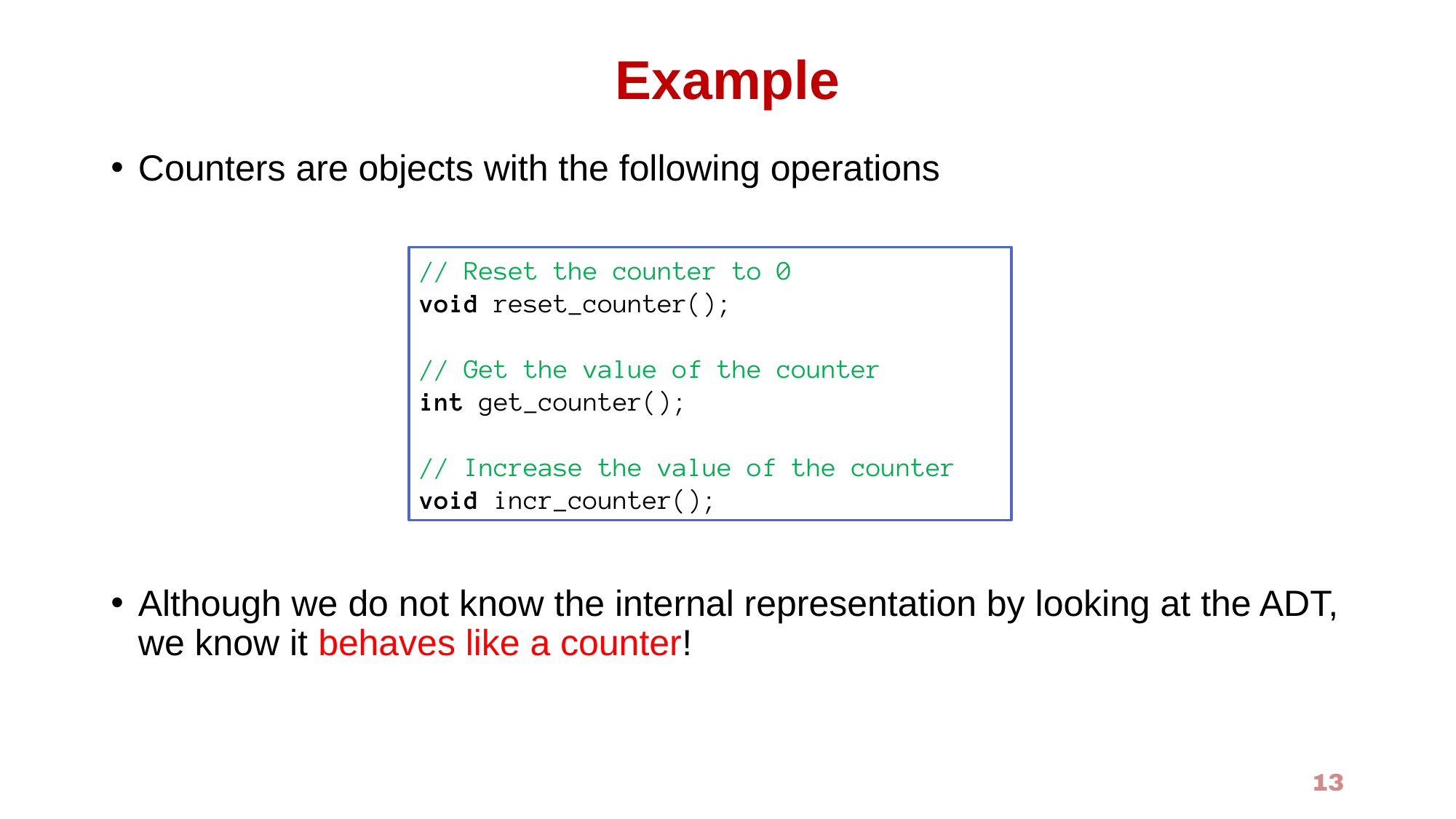

# Example
Counters are objects with the following operations

Although we do not know the internal representation by looking at the ADT, we know it behaves like a counter!

// Reset the counter to 0
void reset_counter();

// Get the value of the counter
int get_counter();

// Increase the value of the counter
void incr_counter();
13